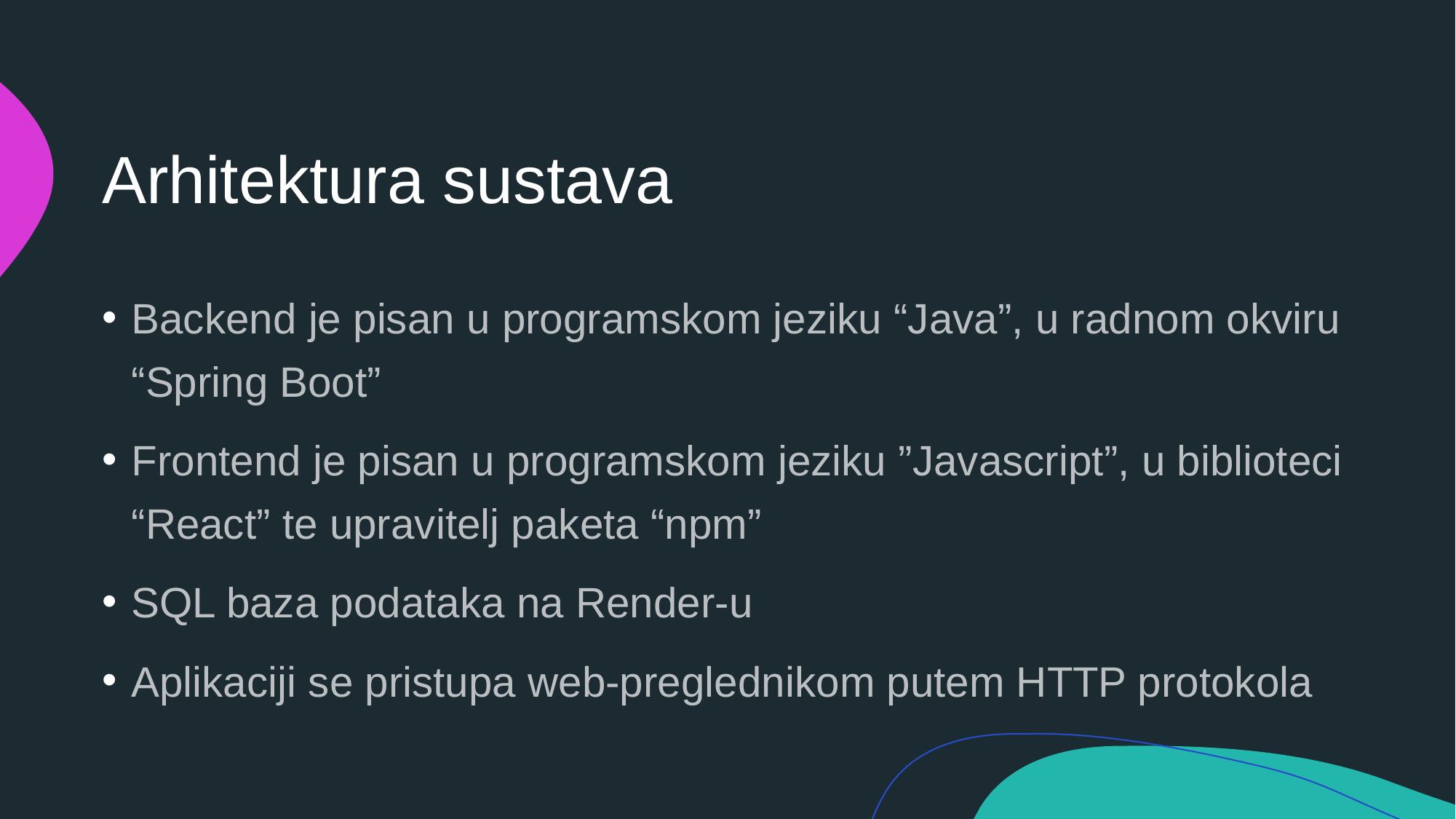

# Arhitektura sustava
Backend je pisan u programskom jeziku “Java”, u radnom okviru “Spring Boot”
Frontend je pisan u programskom jeziku ”Javascript”, u biblioteci “React” te upravitelj paketa “npm”
SQL baza podataka na Render-u
Aplikaciji se pristupa web-preglednikom putem HTTP protokola